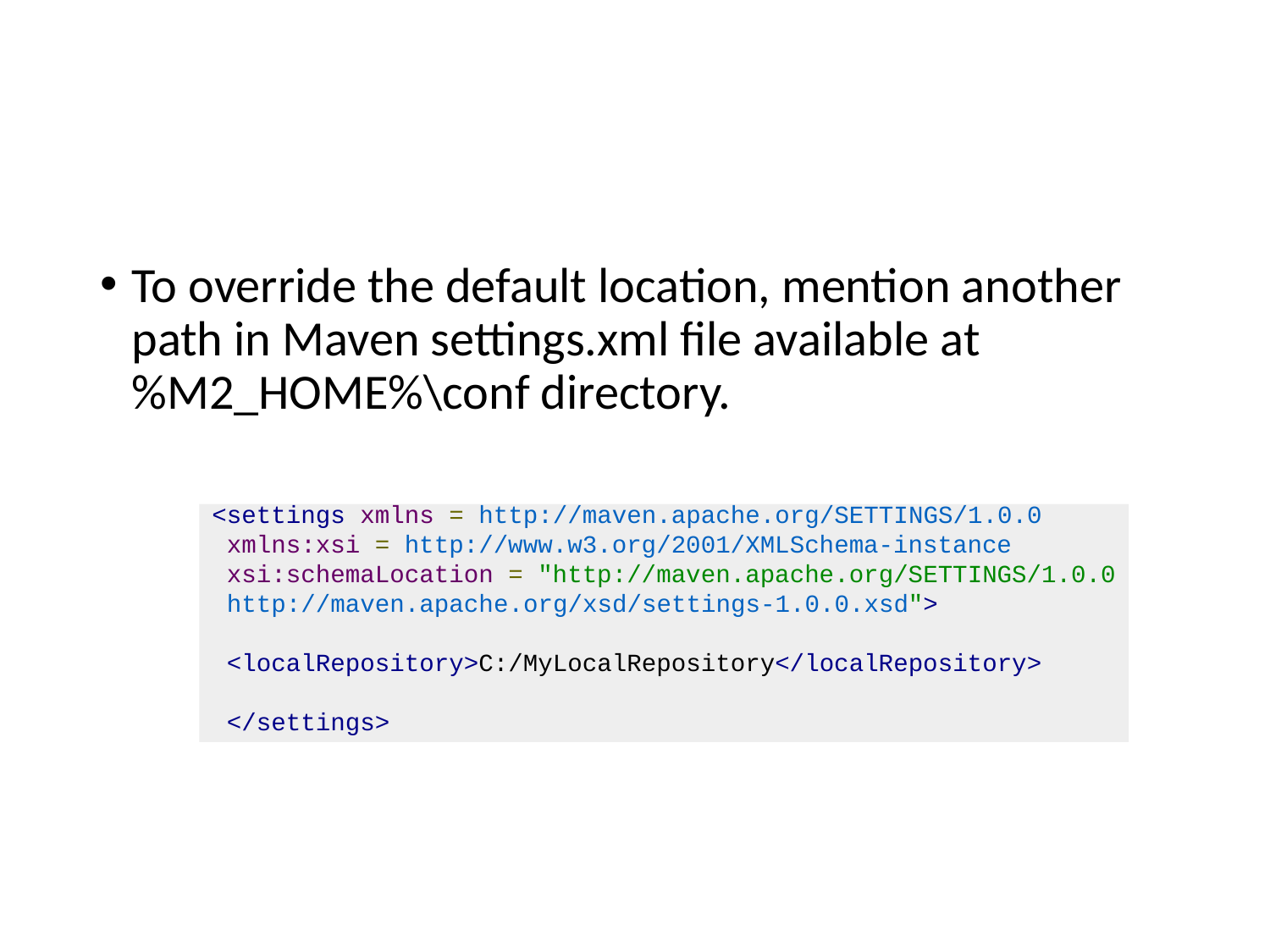

#
To override the default location, mention another path in Maven settings.xml file available at %M2_HOME%\conf directory.

<settings xmlns = http://maven.apache.org/SETTINGS/1.0.0
 xmlns:xsi = http://www.w3.org/2001/XMLSchema-instance
 xsi:schemaLocation = "http://maven.apache.org/SETTINGS/1.0.0
 http://maven.apache.org/xsd/settings-1.0.0.xsd">

 <localRepository>C:/MyLocalRepository</localRepository>

 </settings>